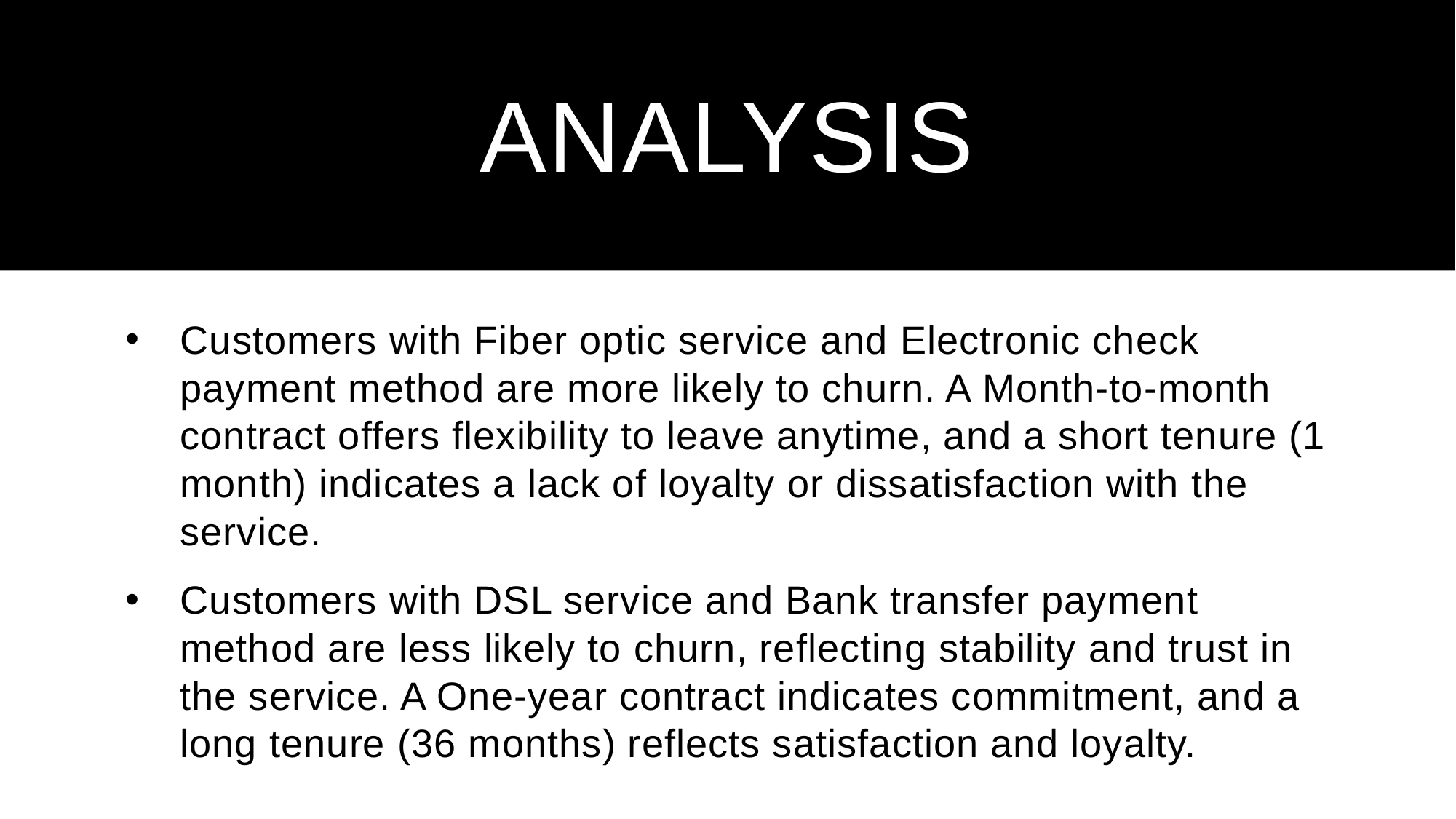

# analysis
Customers with Fiber optic service and Electronic check payment method are more likely to churn. A Month-to-month contract offers flexibility to leave anytime, and a short tenure (1 month) indicates a lack of loyalty or dissatisfaction with the service.
Customers with DSL service and Bank transfer payment method are less likely to churn, reflecting stability and trust in the service. A One-year contract indicates commitment, and a long tenure (36 months) reflects satisfaction and loyalty.